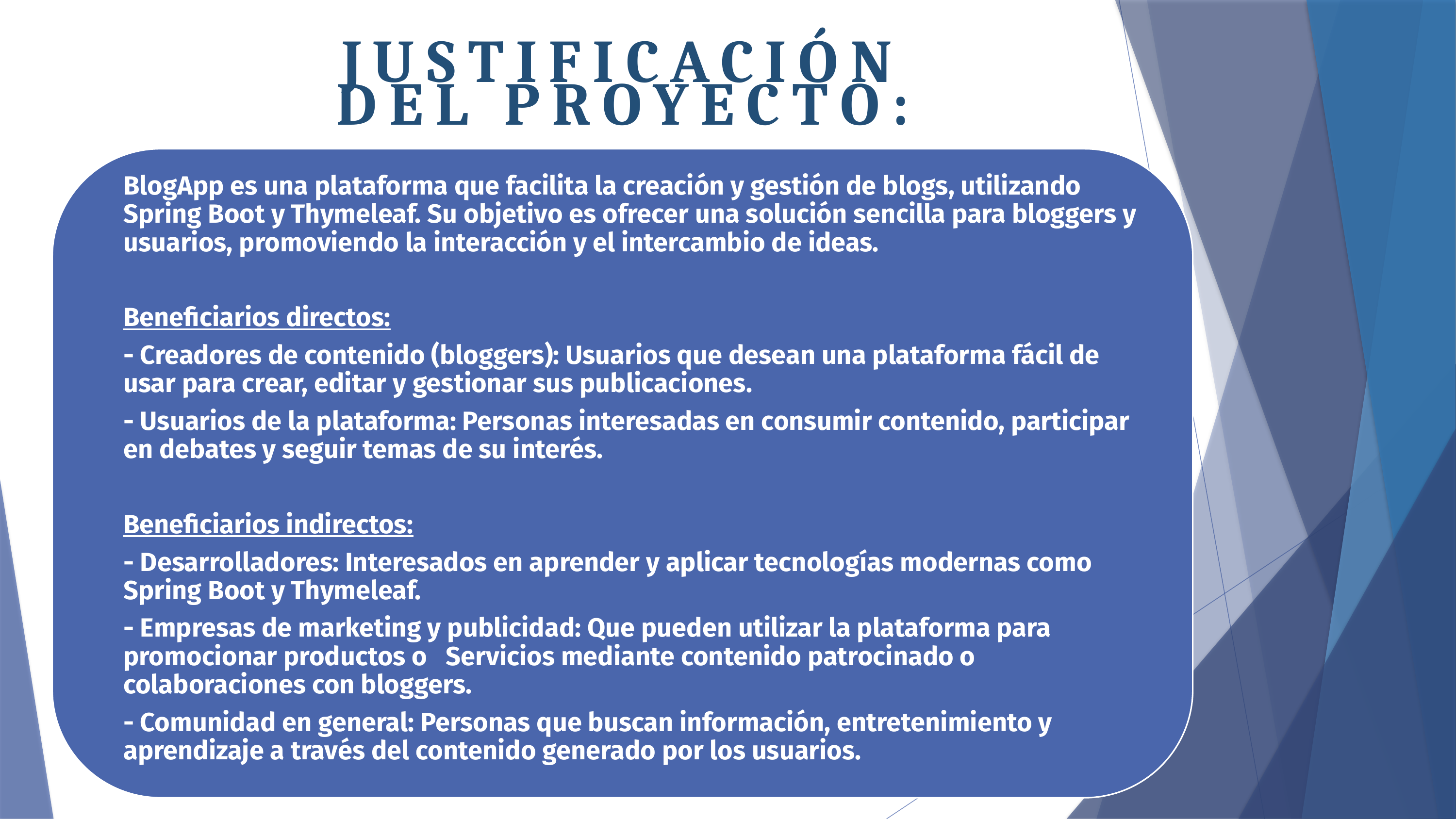

JUSTIFICACIÓN DEL PROYECTO:
BlogApp es una plataforma que facilita la creación y gestión de blogs, utilizando Spring Boot y Thymeleaf. Su objetivo es ofrecer una solución sencilla para bloggers y usuarios, promoviendo la interacción y el intercambio de ideas.

Beneficiarios directos:
- Creadores de contenido (bloggers): Usuarios que desean una plataforma fácil de usar para crear, editar y gestionar sus publicaciones.
- Usuarios de la plataforma: Personas interesadas en consumir contenido, participar en debates y seguir temas de su interés.

Beneficiarios indirectos:
- Desarrolladores: Interesados en aprender y aplicar tecnologías modernas como Spring Boot y Thymeleaf.
- Empresas de marketing y publicidad: Que pueden utilizar la plataforma para promocionar productos o   Servicios mediante contenido patrocinado o colaboraciones con bloggers.
- Comunidad en general: Personas que buscan información, entretenimiento y aprendizaje a través del contenido generado por los usuarios.